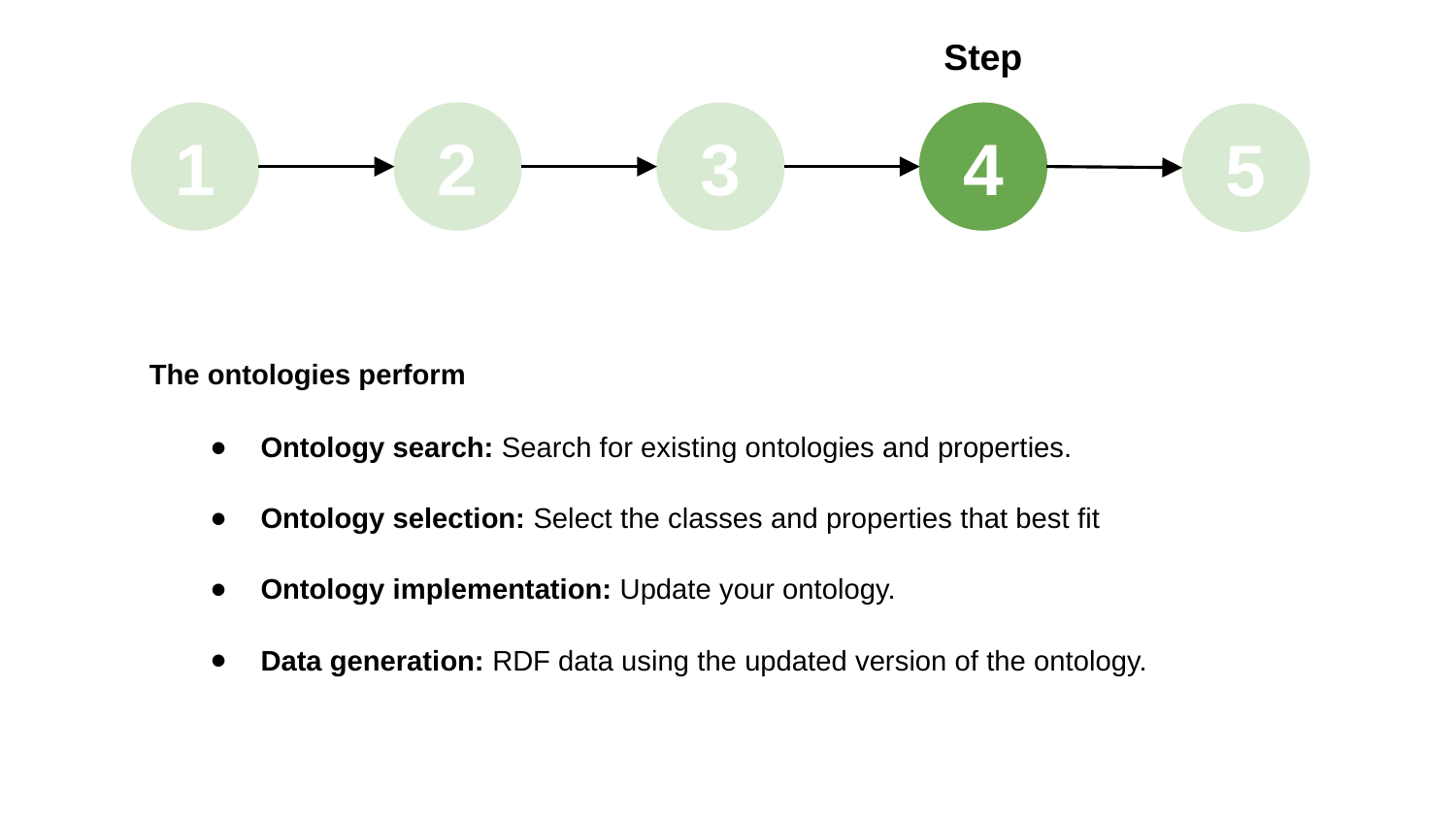

Step
1
2
3
4
5
The ontologies perform
Ontology search: Search for existing ontologies and properties.
Ontology selection: Select the classes and properties that best fit
Ontology implementation: Update your ontology.
Data generation: RDF data using the updated version of the ontology.